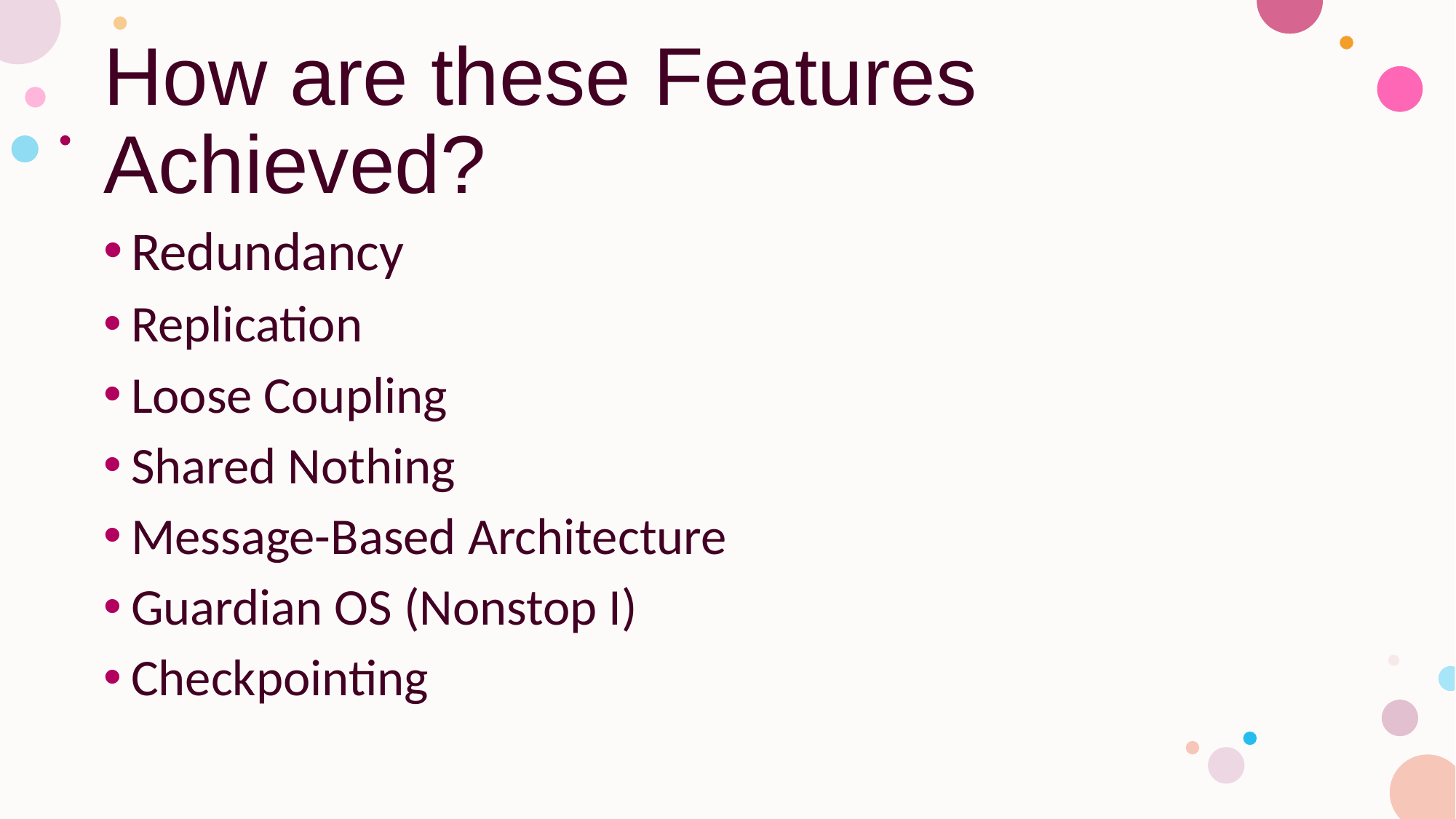

# How are these Features Achieved?
Redundancy
Replication
Loose Coupling
Shared Nothing
Message-Based Architecture
Guardian OS (Nonstop I)
Checkpointing